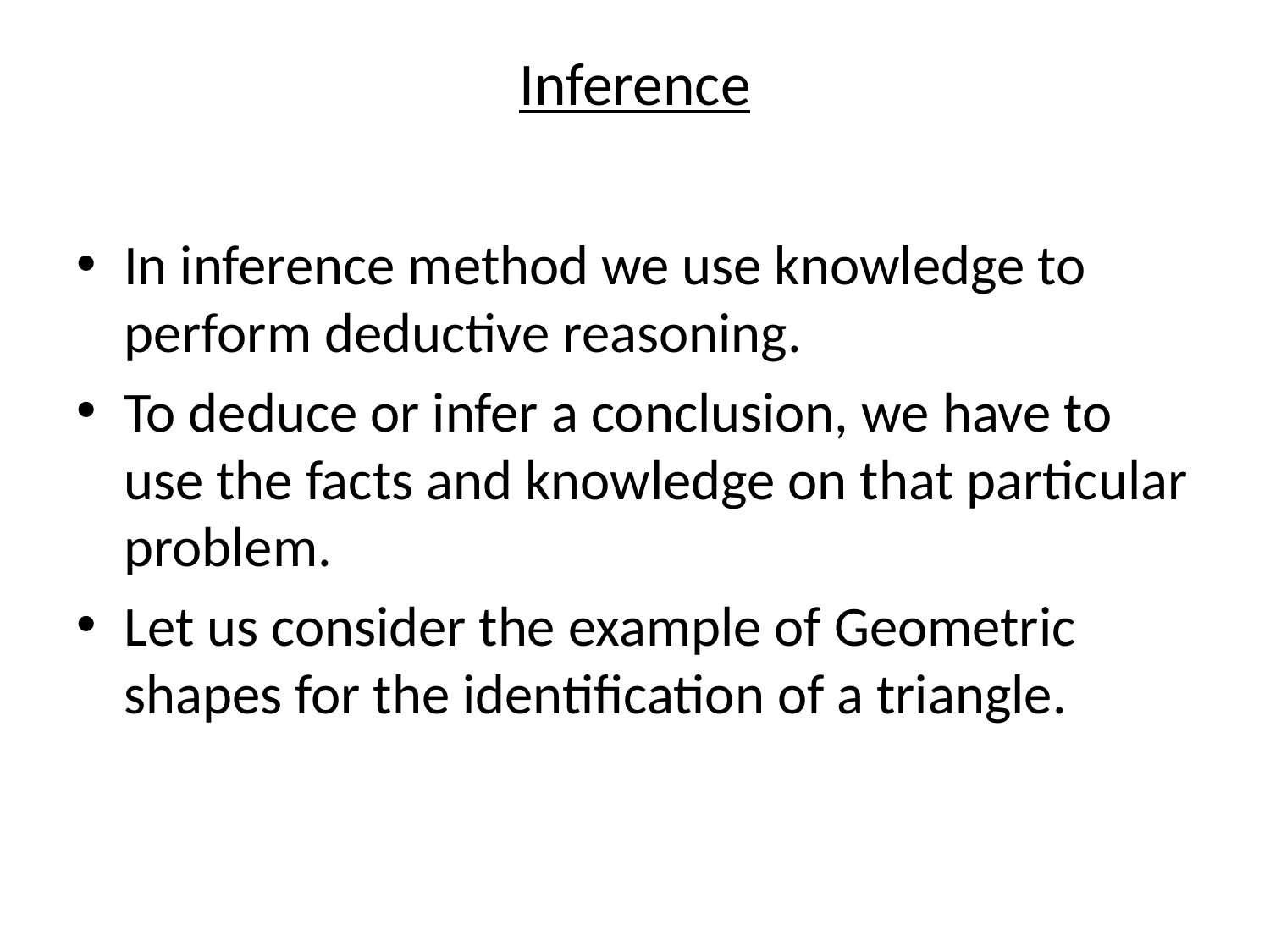

# Inference
In inference method we use knowledge to perform deductive reasoning.
To deduce or infer a conclusion, we have to use the facts and knowledge on that particular problem.
Let us consider the example of Geometric shapes for the identification of a triangle.